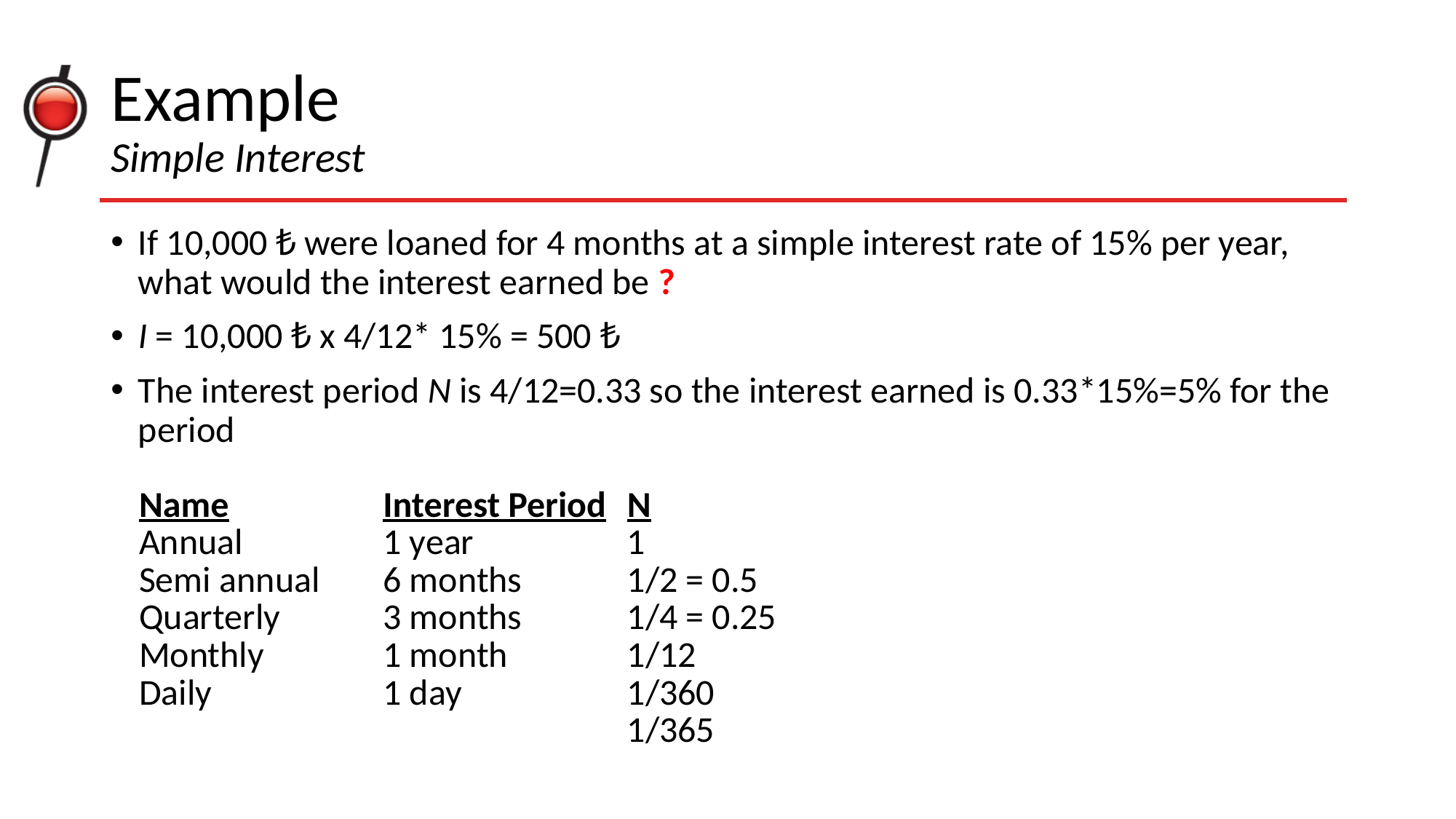

# Example Simple Interest
If 10,000 ₺ were loaned for 4 months at a simple interest rate of 15% per year, what would the interest earned be ?
I = 10,000 ₺ x 4/12* 15% = 500 ₺
The interest period N is 4/12=0.33 so the interest earned is 0.33*15%=5% for the period
| Name | Interest Period | N |
| --- | --- | --- |
| Annual | 1 year | 1 |
| Semi annual | 6 months | 1/2 = 0.5 |
| Quarterly | 3 months | 1/4 = 0.25 |
| Monthly | 1 month | 1/12 |
| Daily | 1 day | 1/360 |
|  |  | 1/365 |